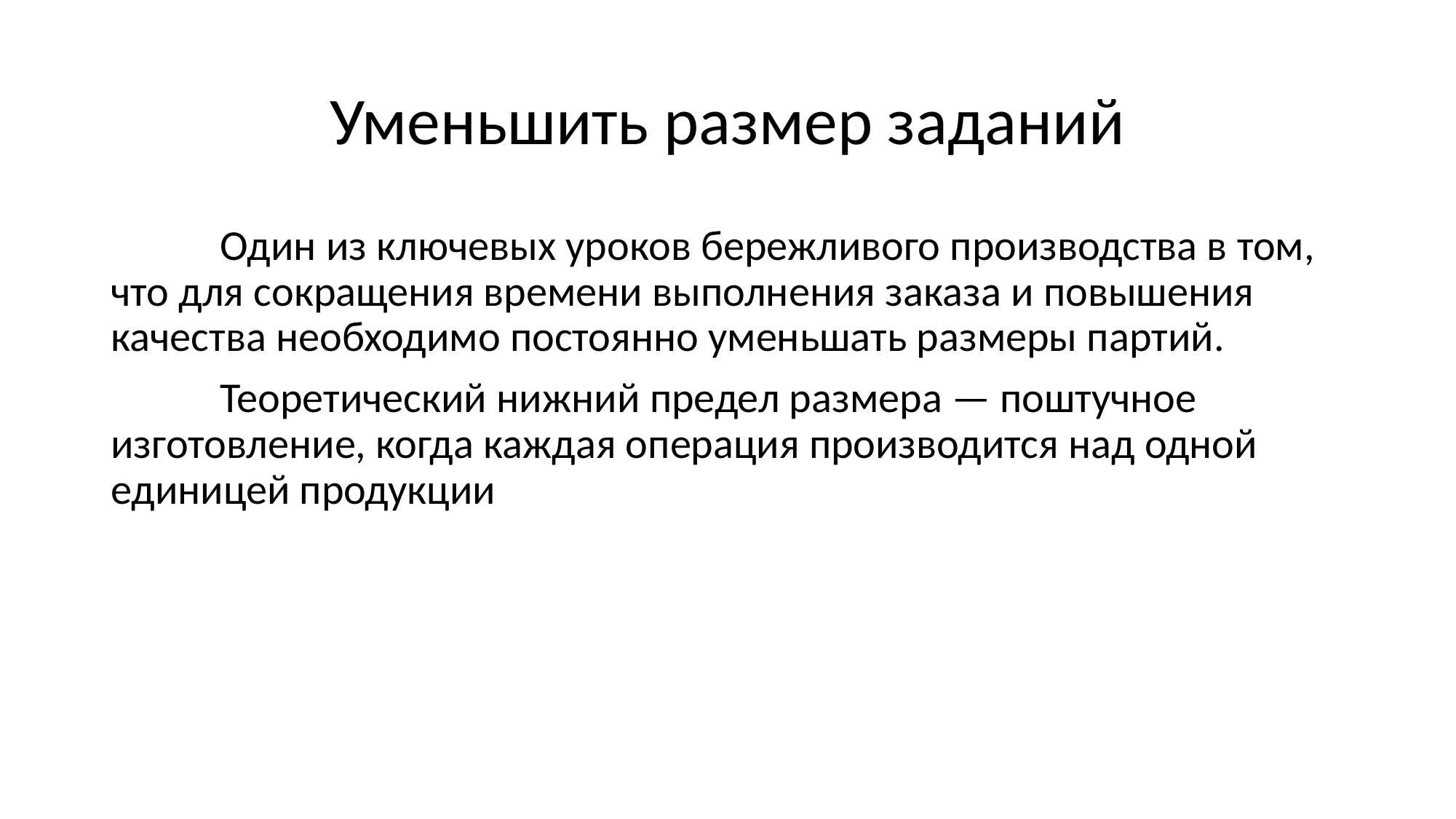

# Уменьшить размер заданий
	Один из ключевых уроков бережливого производства в том, что для сокращения времени выполнения заказа и повышения качества необходимо постоянно уменьшать размеры партий.
	Теоретический нижний предел размера — поштучное изготовление, когда каждая операция производится над одной единицей продукции